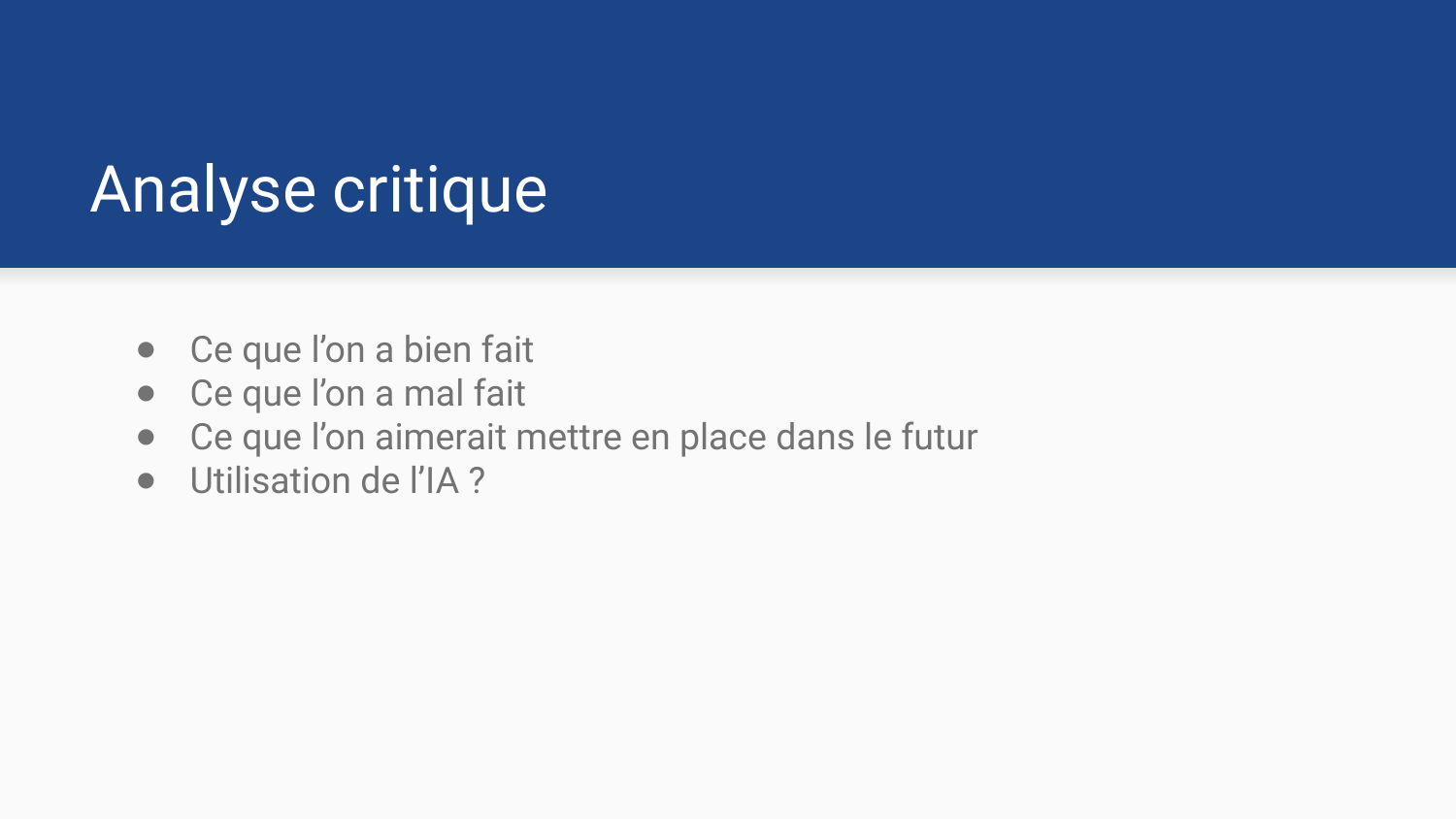

# Analyse critique
Ce que l’on a bien fait
Ce que l’on a mal fait
Ce que l’on aimerait mettre en place dans le futur
Utilisation de l’IA ?